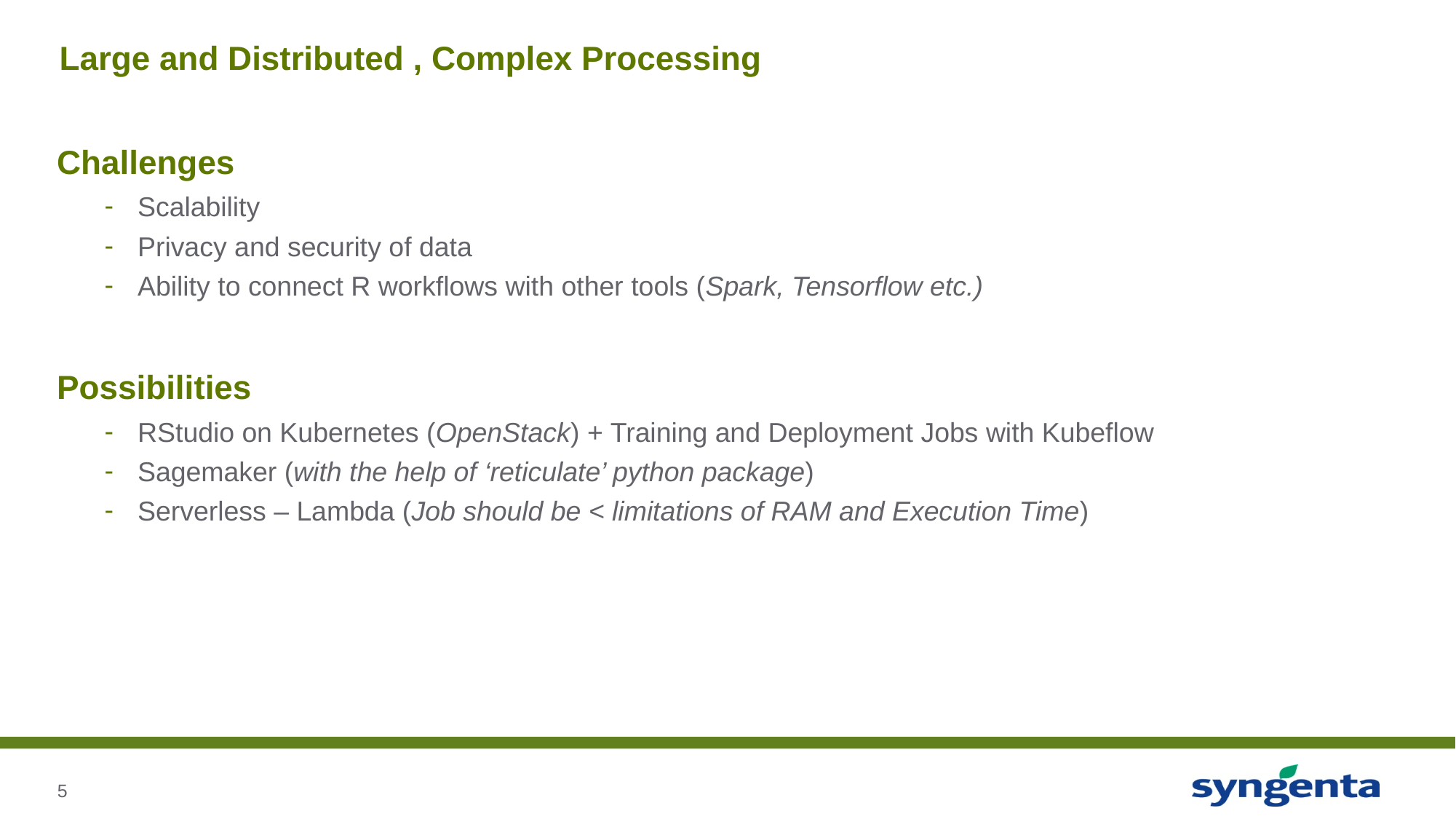

# Large and Distributed , Complex Processing

Challenges
Scalability
Privacy and security of data
Ability to connect R workflows with other tools (Spark, Tensorflow etc.)

Possibilities
RStudio on Kubernetes (OpenStack) + Training and Deployment Jobs with Kubeflow
Sagemaker (with the help of ‘reticulate’ python package)
Serverless – Lambda (Job should be < limitations of RAM and Execution Time)